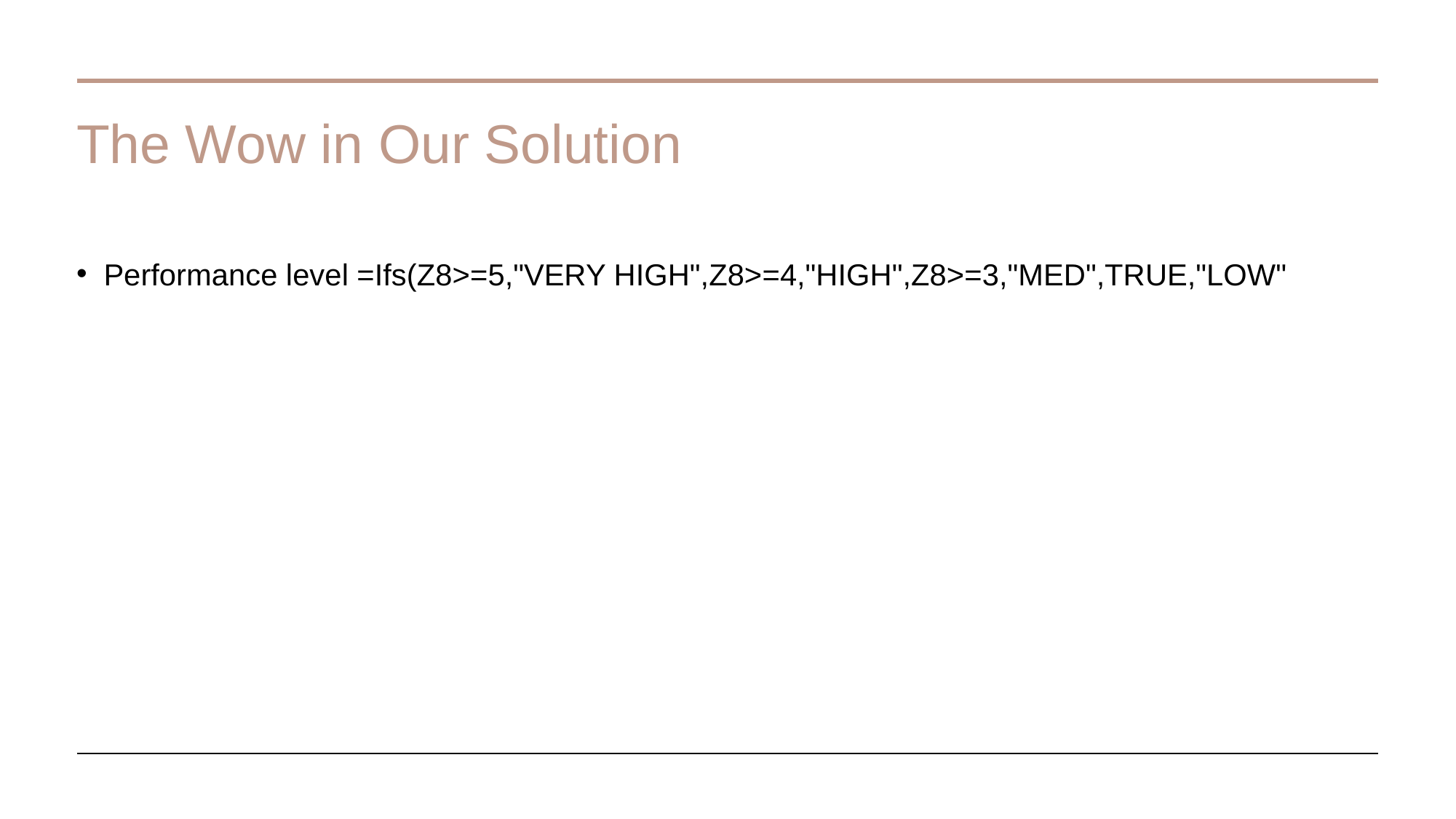

# The Wow in Our Solution
Performance level =Ifs(Z8>=5,"VERY HIGH",Z8>=4,"HIGH",Z8>=3,"MED",TRUE,"LOW"